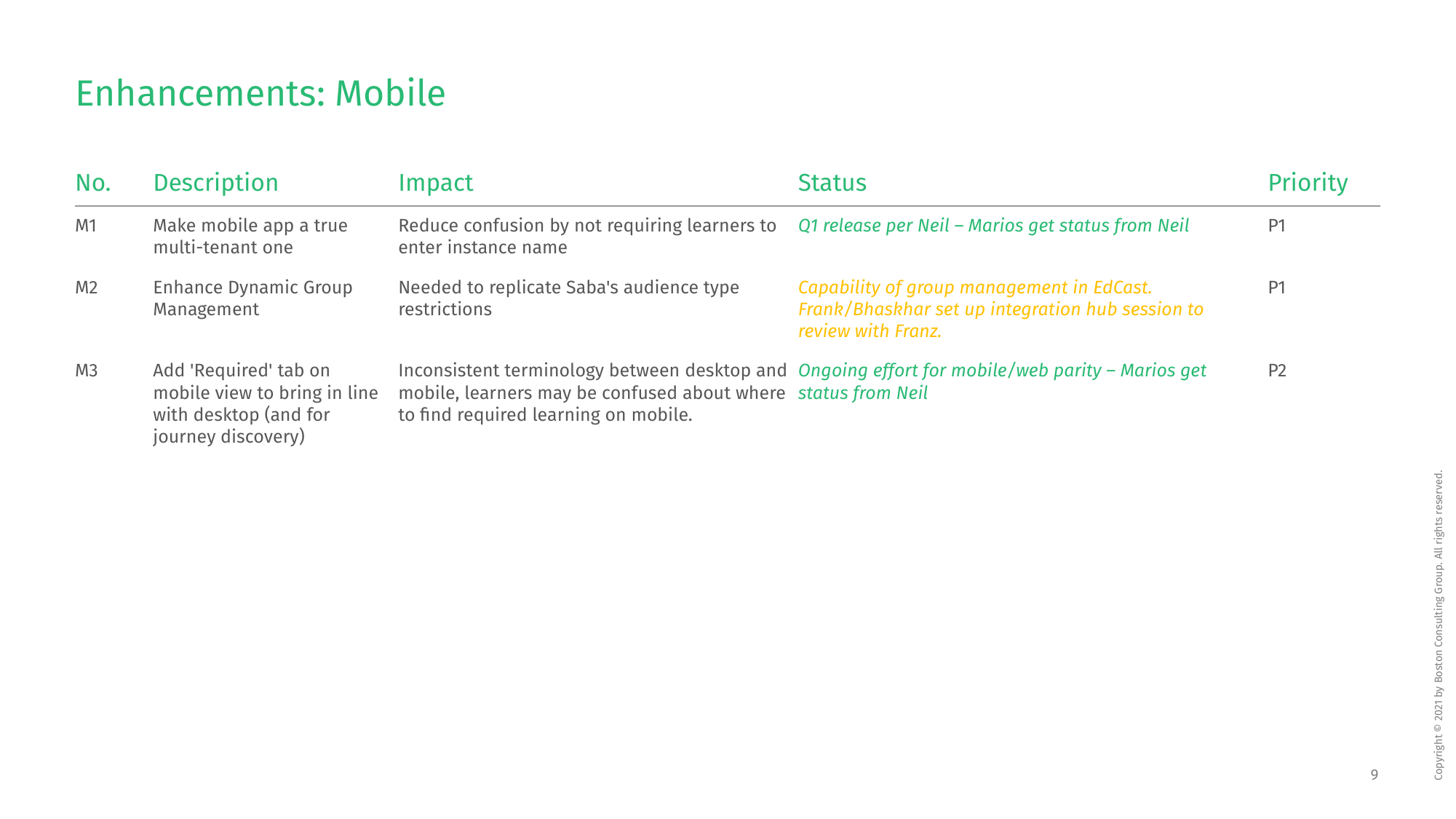

# Enhancements: Mobile
| No. | Description | Impact | Status | Priority |
| --- | --- | --- | --- | --- |
| M1 | Make mobile app a true multi-tenant one | Reduce confusion by not requiring learners to enter instance name | Q1 release per Neil – Marios get status from Neil | P1 |
| M2 | Enhance Dynamic Group Management | Needed to replicate Saba's audience type restrictions | Capability of group management in EdCast. Frank/Bhaskhar set up integration hub session to review with Franz. | P1 |
| M3 | Add 'Required' tab on mobile view to bring in line with desktop (and for journey discovery) | Inconsistent terminology between desktop and mobile, learners may be confused about where to find required learning on mobile. | Ongoing effort for mobile/web parity – Marios get status from Neil | P2 |